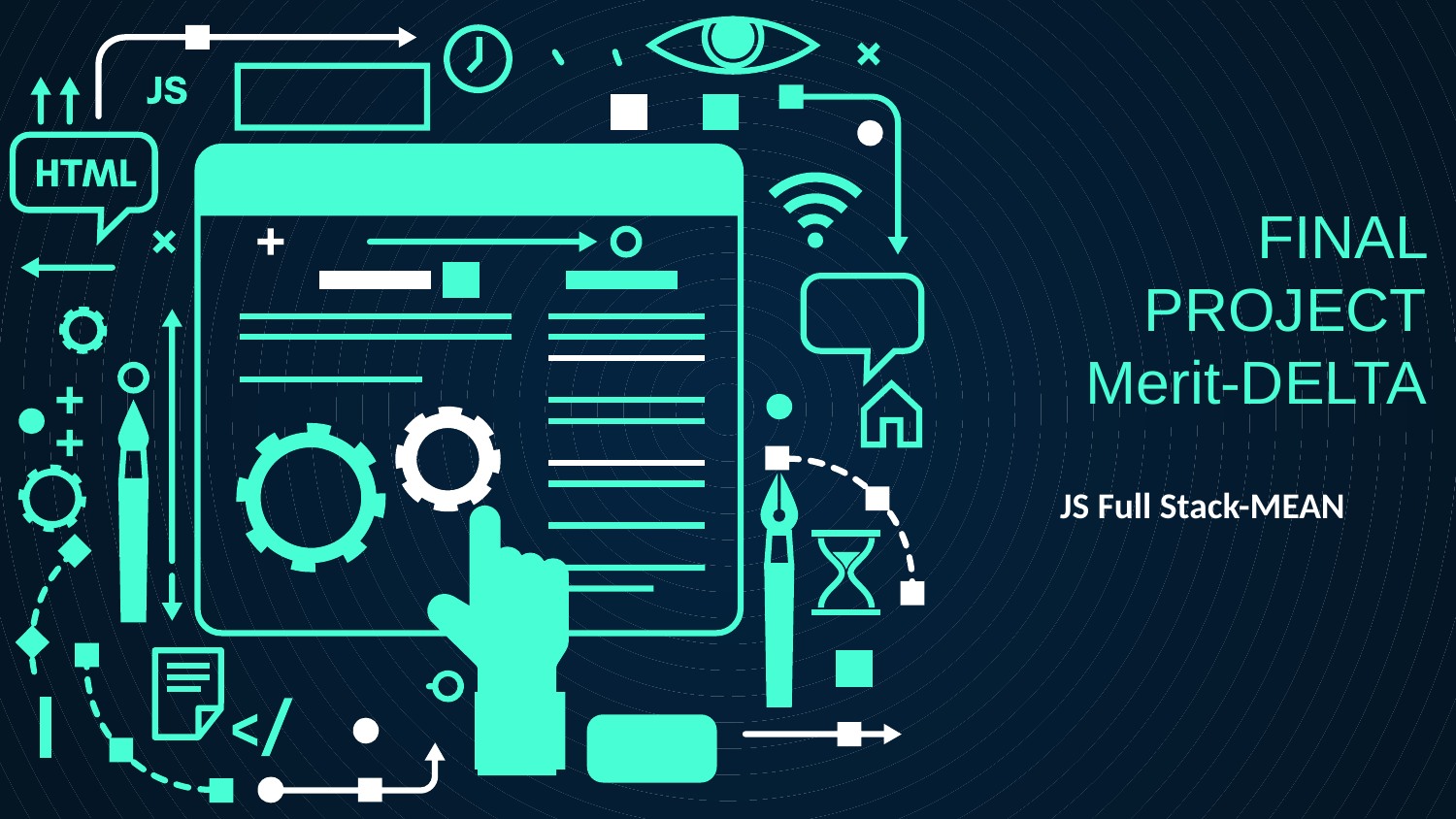

# FINAL PROJECT
Merit-DELTA

JS Full Stack-MEAN